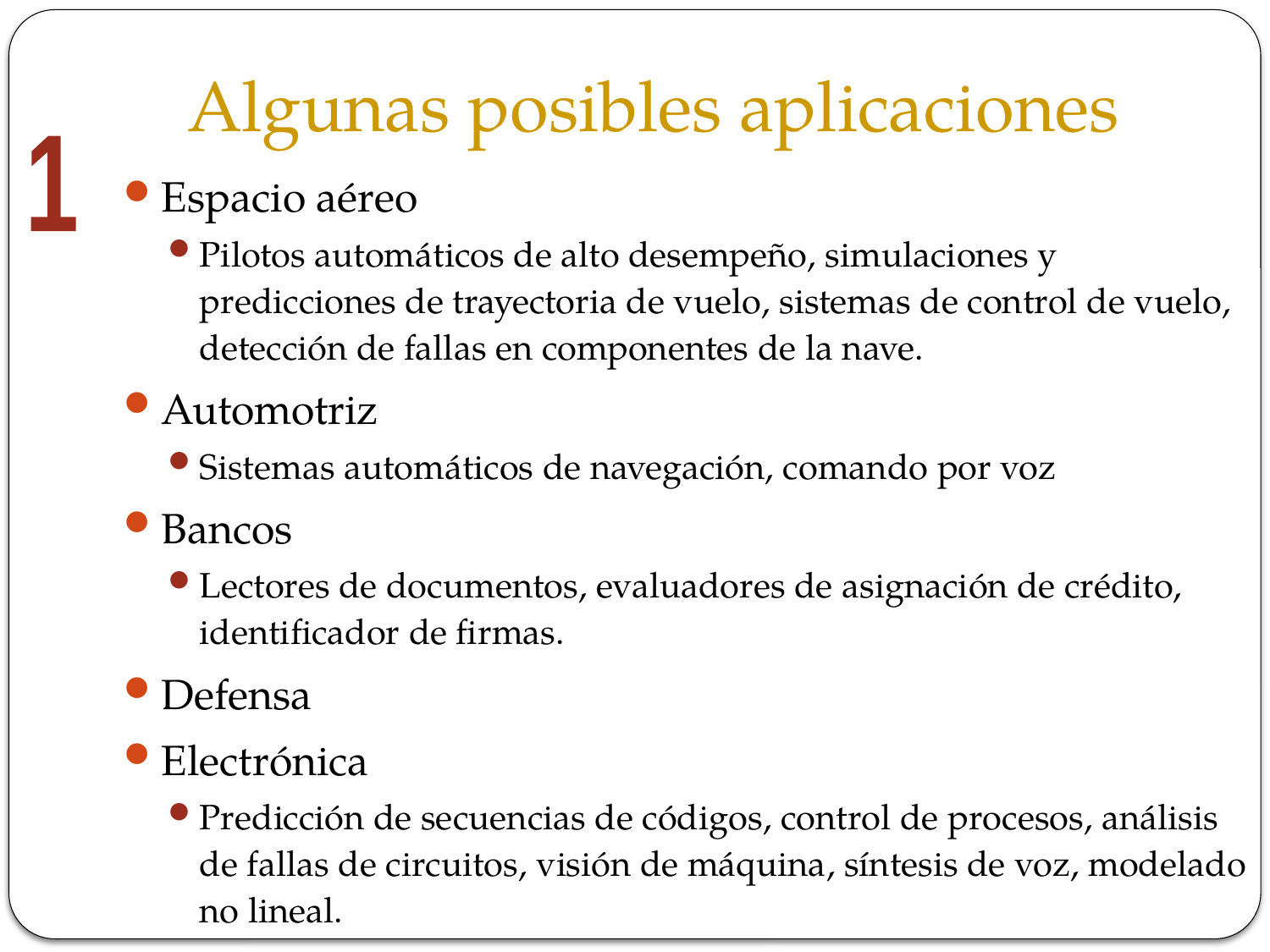

# Algunas posibles aplicaciones
1
Espacio aéreo
Pilotos automáticos de alto desempeño, simulaciones y predicciones de trayectoria de vuelo, sistemas de control de vuelo, detección de fallas en componentes de la nave.
Automotriz
Sistemas automáticos de navegación, comando por voz
Bancos
Lectores de documentos, evaluadores de asignación de crédito, identificador de firmas.
Defensa
Electrónica
Predicción de secuencias de códigos, control de procesos, análisis de fallas de circuitos, visión de máquina, síntesis de voz, modelado no lineal.